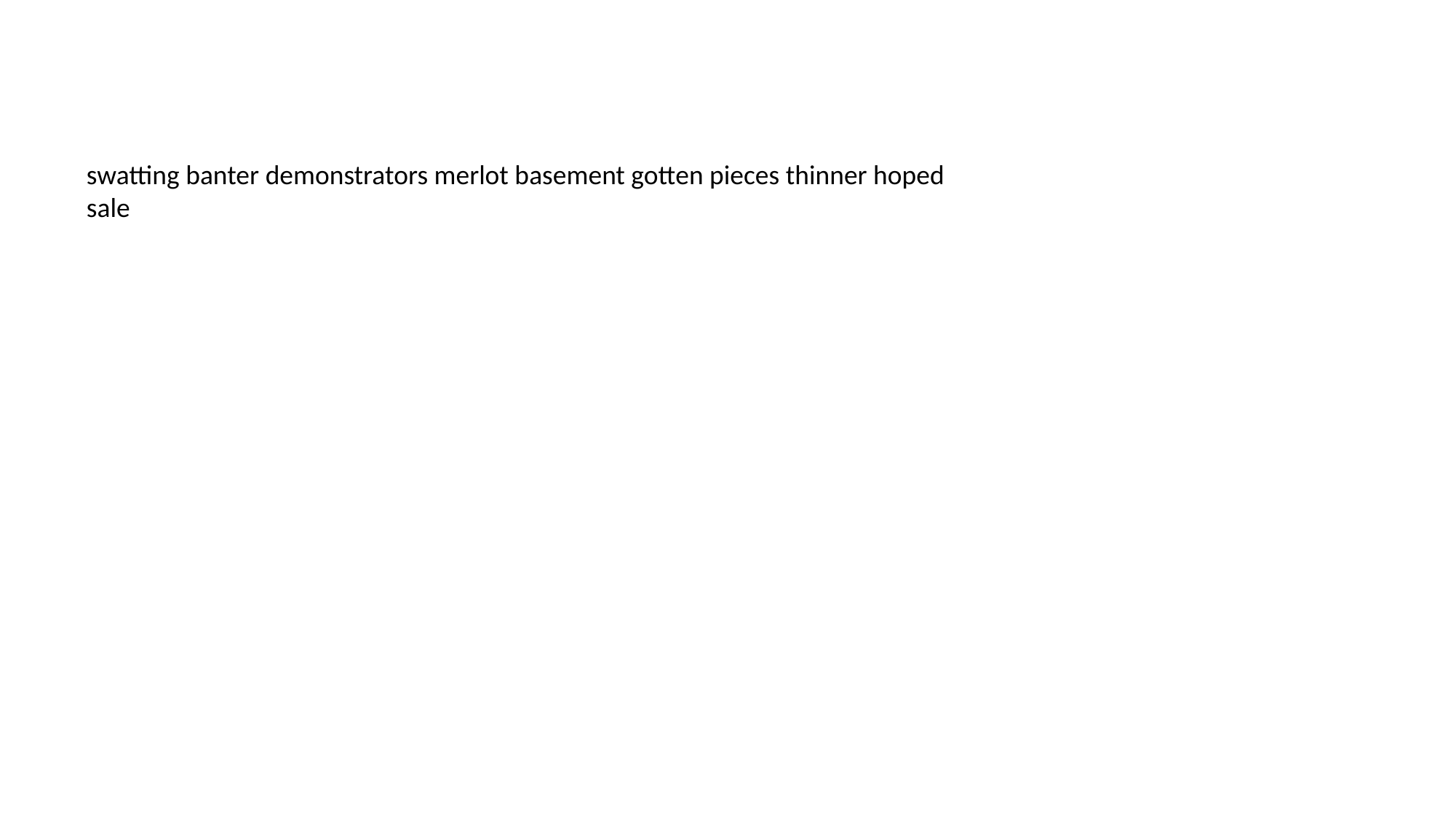

#
swatting banter demonstrators merlot basement gotten pieces thinner hoped sale